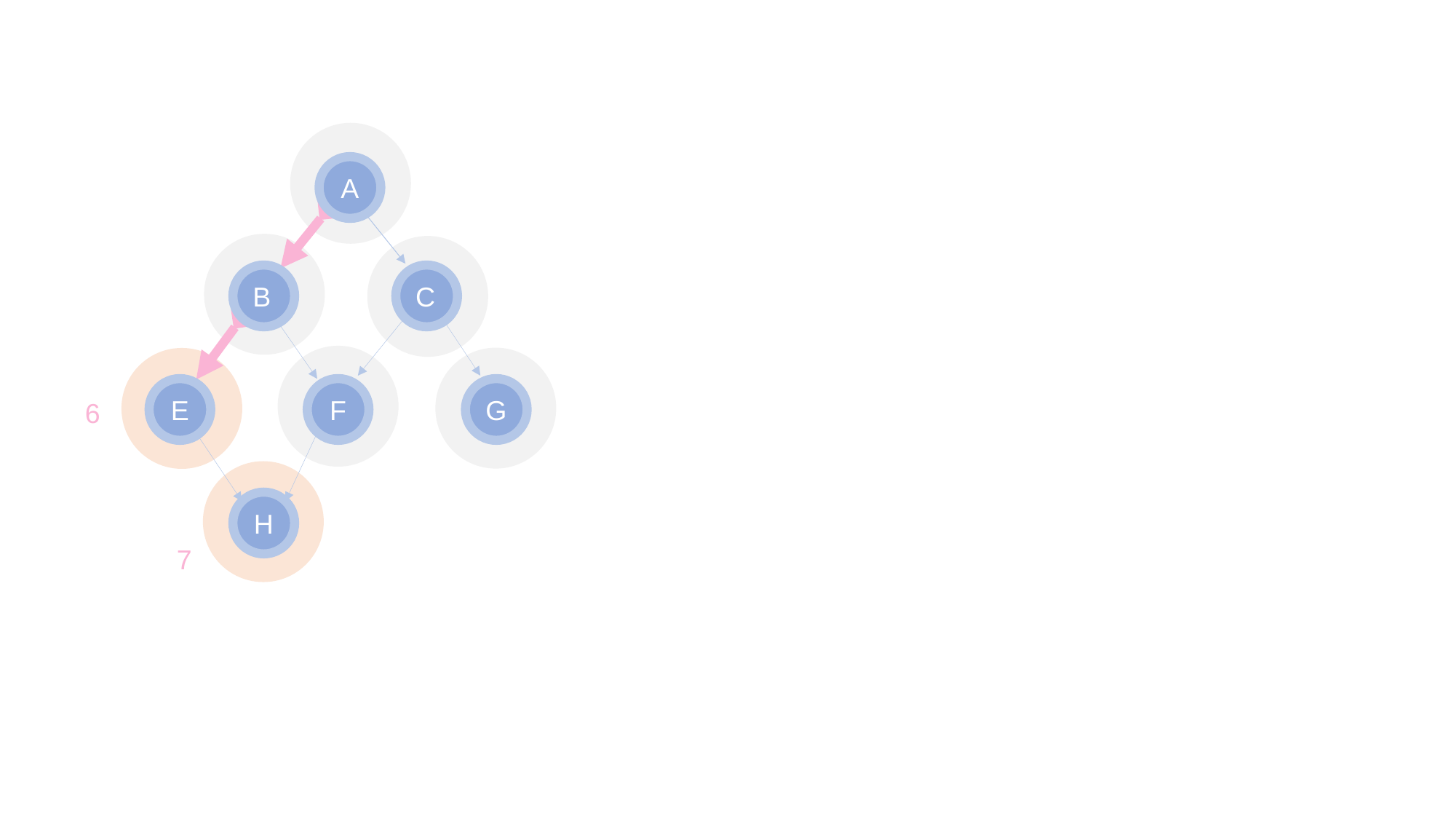

A
B
C
F
G
E
H

6

7